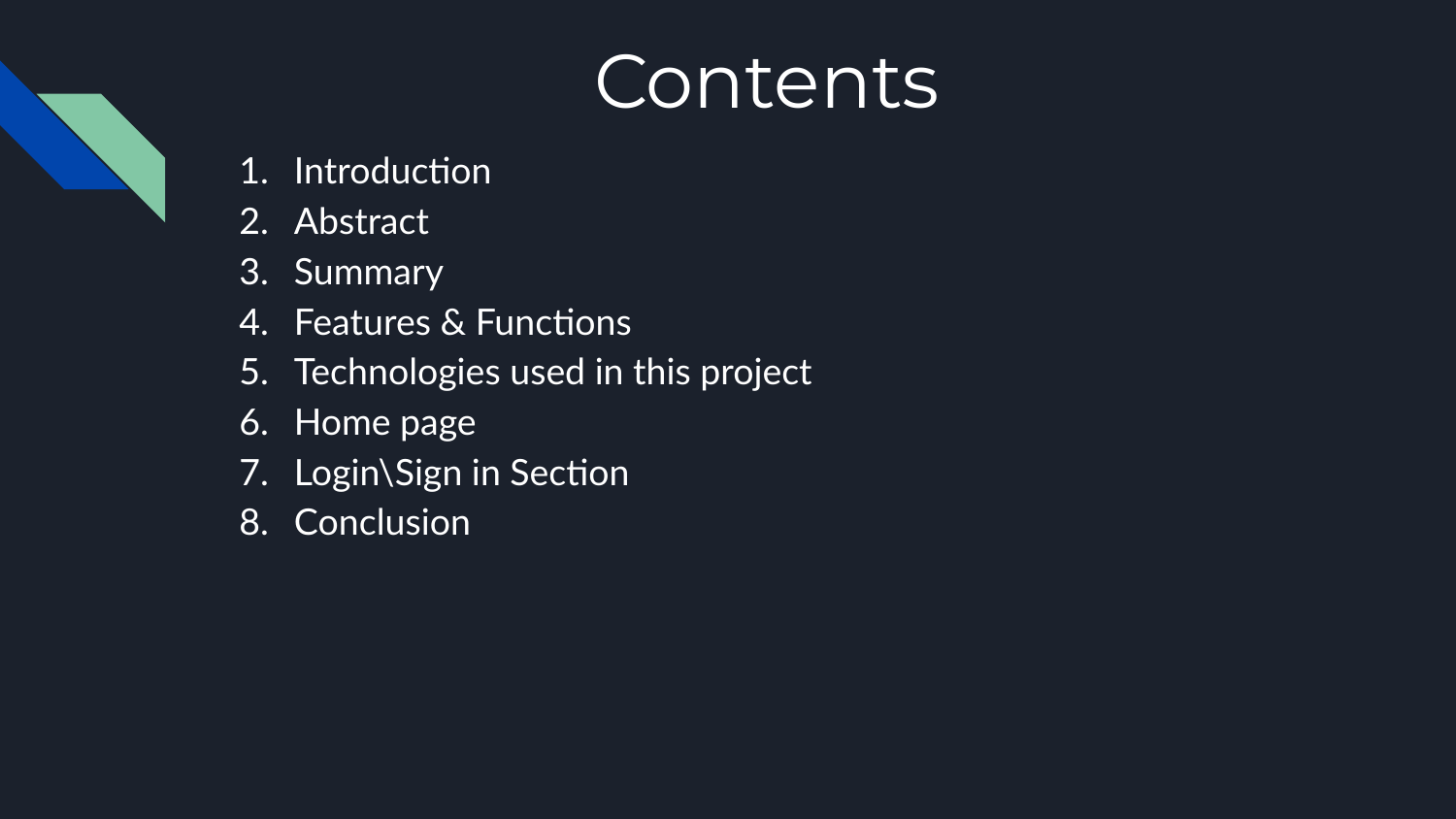

# Contents
Introduction
Abstract
Summary
Features & Functions
Technologies used in this project
Home page
Login\Sign in Section
Conclusion